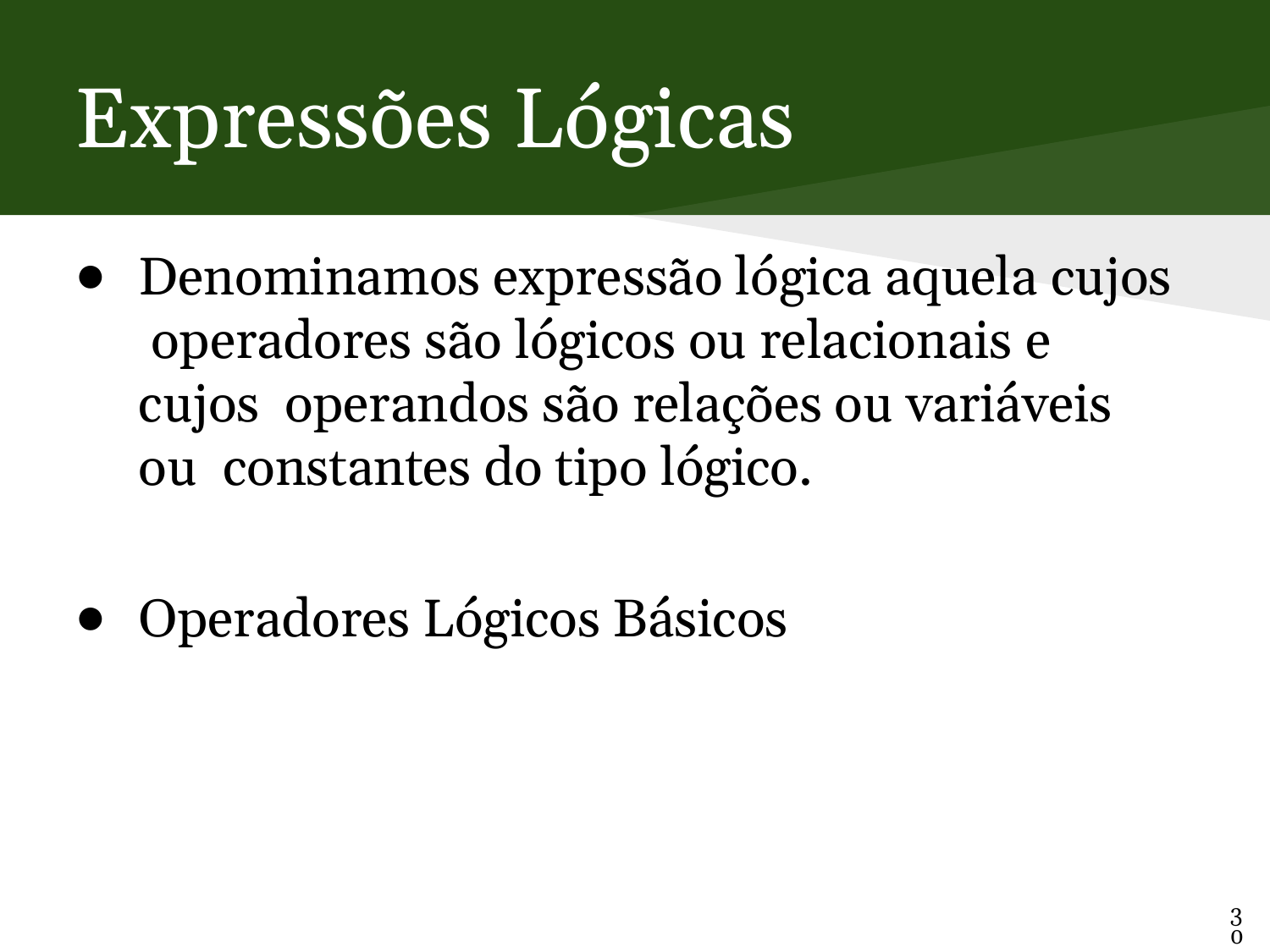

# Expressões Lógicas
Denominamos expressão lógica aquela cujos  operadores são lógicos ou relacionais e cujos  operandos são relações ou variáveis ou  constantes do tipo lógico.

Operadores Lógicos Básicos
30